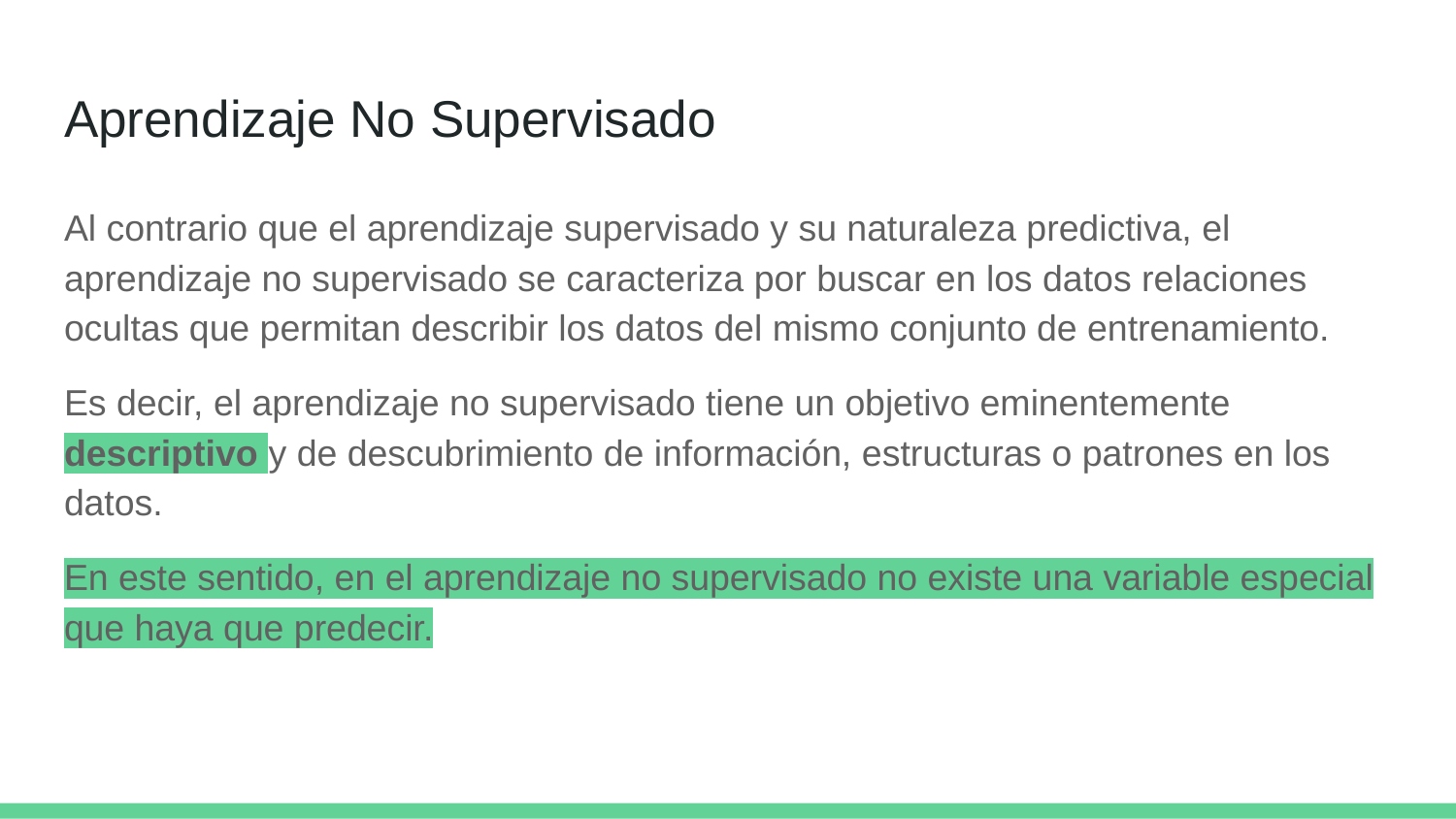

# Aprendizaje No Supervisado
Al contrario que el aprendizaje supervisado y su naturaleza predictiva, el aprendizaje no supervisado se caracteriza por buscar en los datos relaciones ocultas que permitan describir los datos del mismo conjunto de entrenamiento.
Es decir, el aprendizaje no supervisado tiene un objetivo eminentemente descriptivo y de descubrimiento de información, estructuras o patrones en los datos.
En este sentido, en el aprendizaje no supervisado no existe una variable especial que haya que predecir.